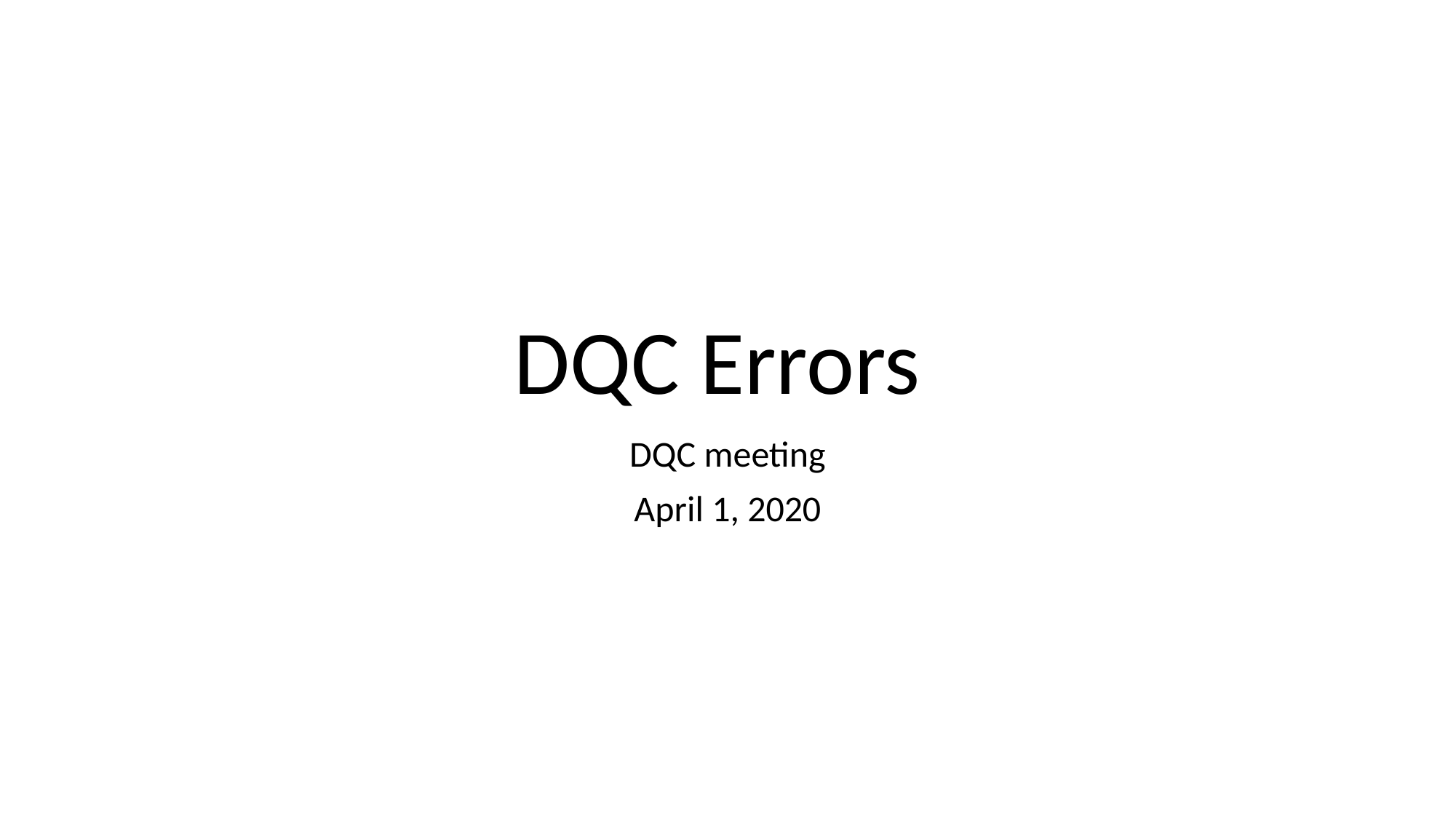

# DQC Errors
DQC meeting
April 1, 2020